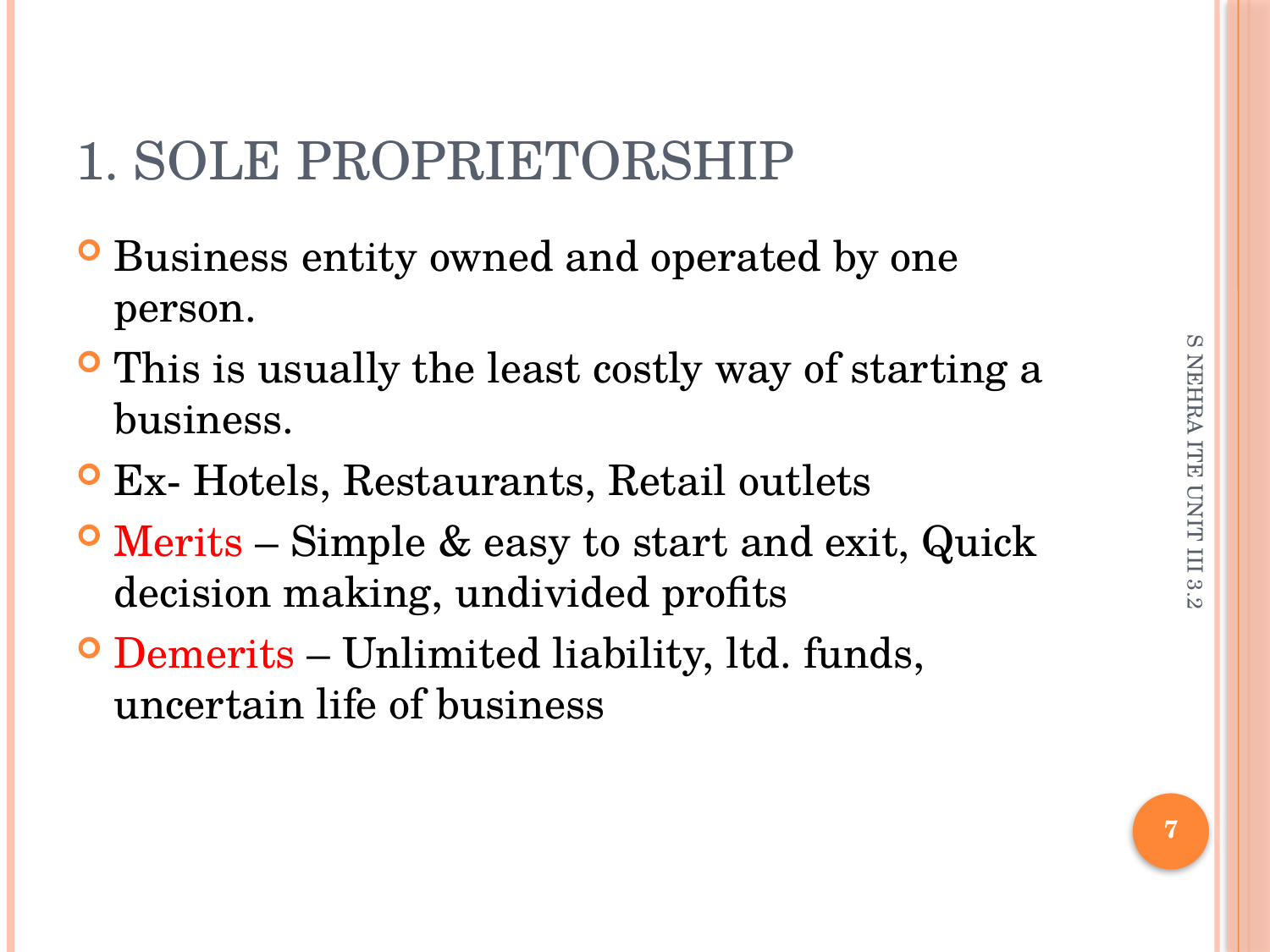

# 1. Sole Proprietorship
Business entity owned and operated by one person.
This is usually the least costly way of starting a business.
Ex- Hotels, Restaurants, Retail outlets
Merits – Simple & easy to start and exit, Quick decision making, undivided profits
Demerits – Unlimited liability, ltd. funds, uncertain life of business
S NEHRA ITE UNIT III 3.2
7